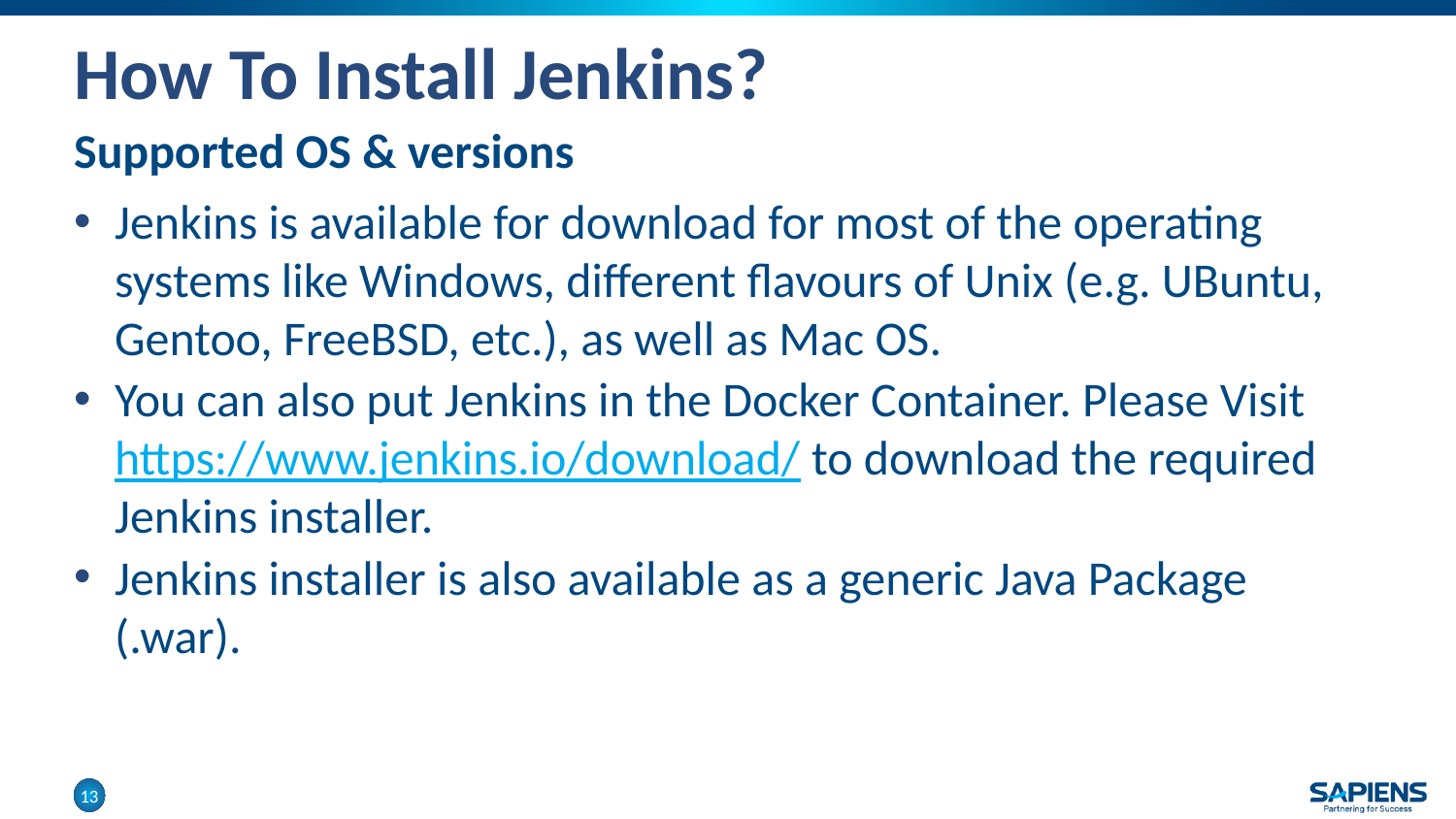

# How To Install Jenkins?
Supported OS & versions
Jenkins is available for download for most of the operating systems like Windows, different flavours of Unix (e.g. UBuntu, Gentoo, FreeBSD, etc.), as well as Mac OS.
You can also put Jenkins in the Docker Container. Please Visit https://www.jenkins.io/download/ to download the required Jenkins installer.
Jenkins installer is also available as a generic Java Package (.war).
13